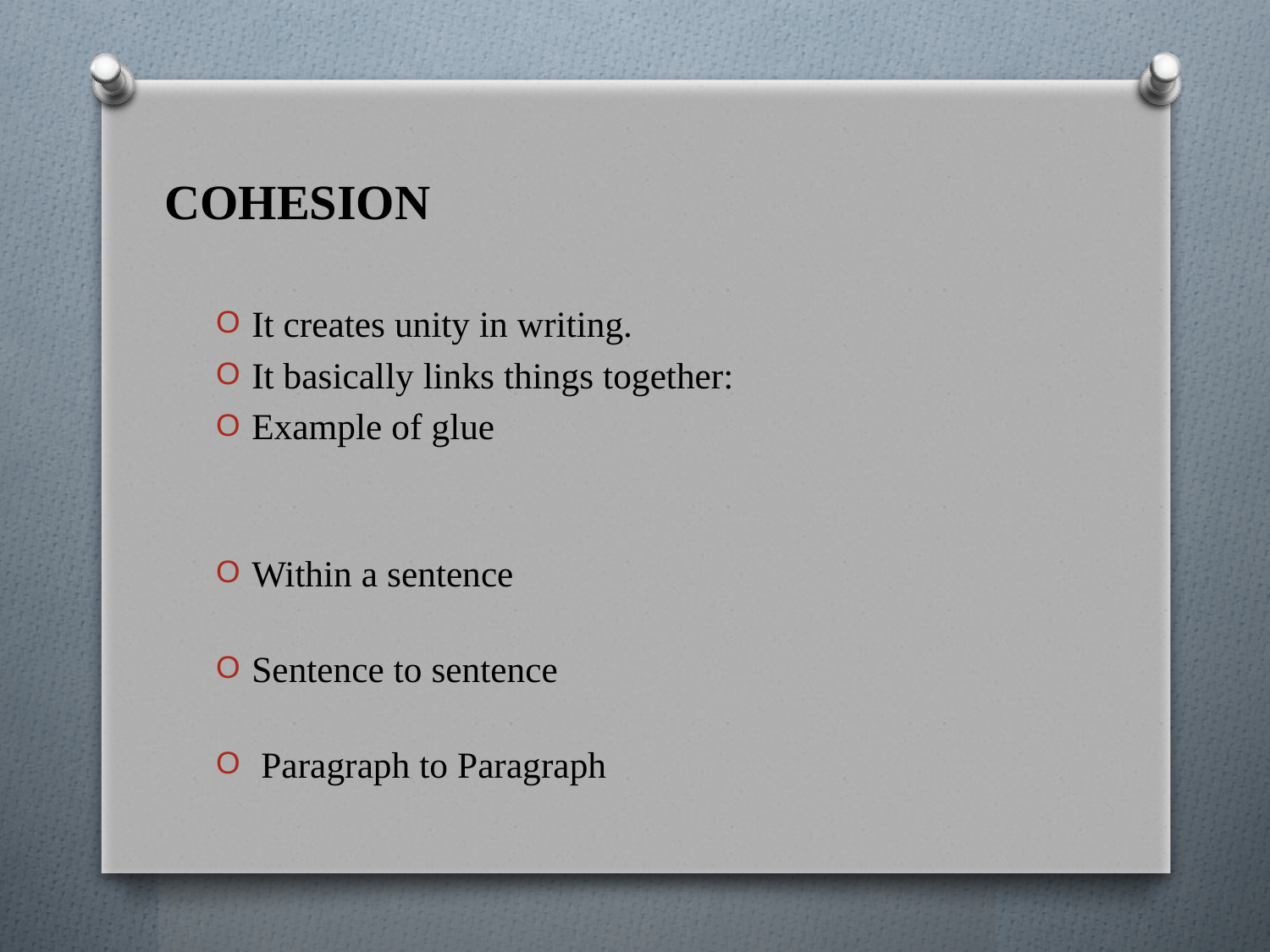

# COHESION
It creates unity in writing.
It basically links things together:
Example of glue

Within a sentence
Sentence to sentence
 Paragraph to Paragraph